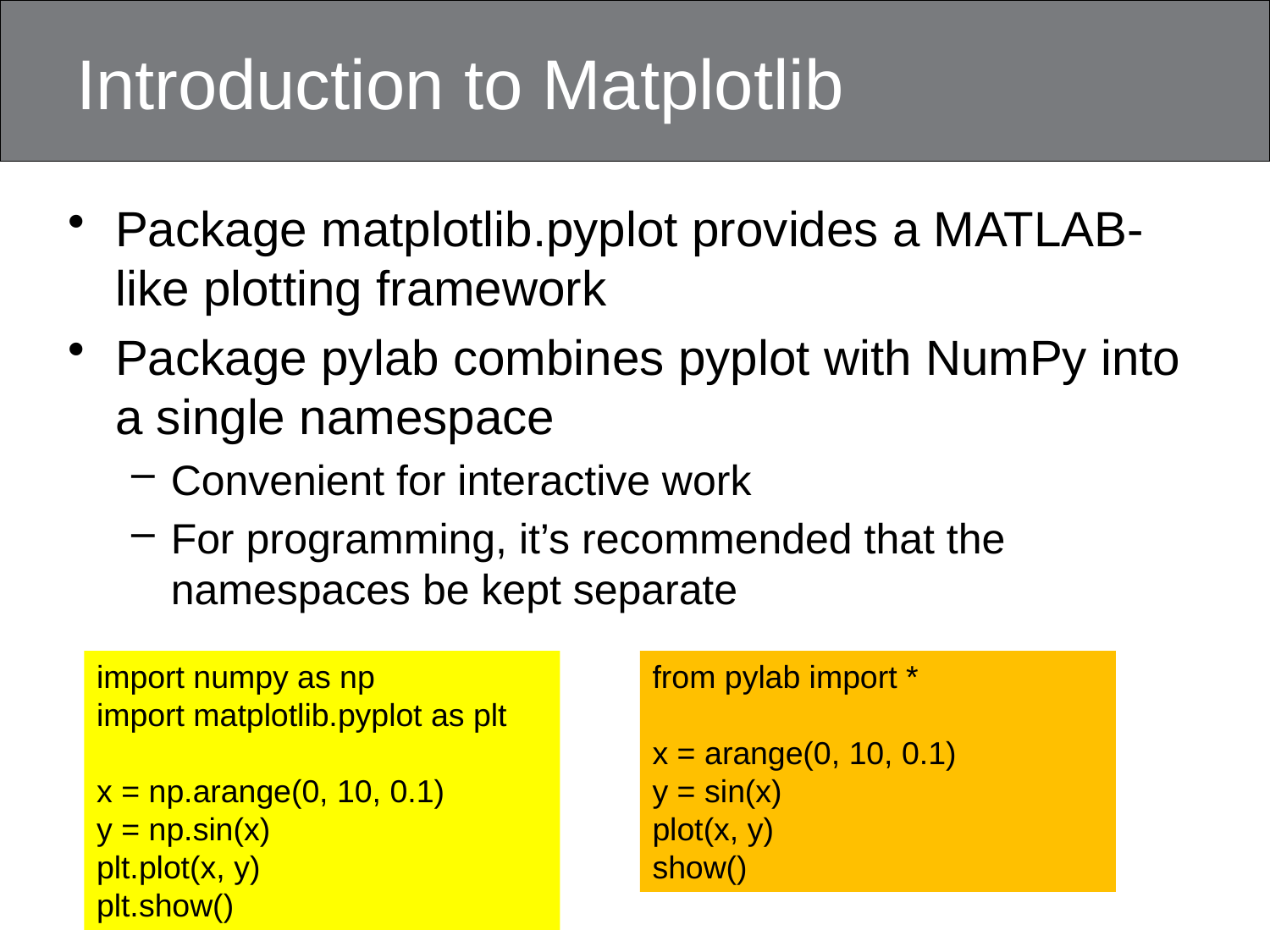

# Introduction to Matplotlib
Package matplotlib.pyplot provides a MATLAB-like plotting framework
Package pylab combines pyplot with NumPy into a single namespace
Convenient for interactive work
For programming, it’s recommended that the namespaces be kept separate
import numpy as np
import matplotlib.pyplot as plt

x = np.arange(0, 10, 0.1)
y = np.sin(x)
plt.plot(x, y)
plt.show()
from pylab import *

x = arange(0, 10, 0.1)
y = sin(x)
plot(x, y)
show()